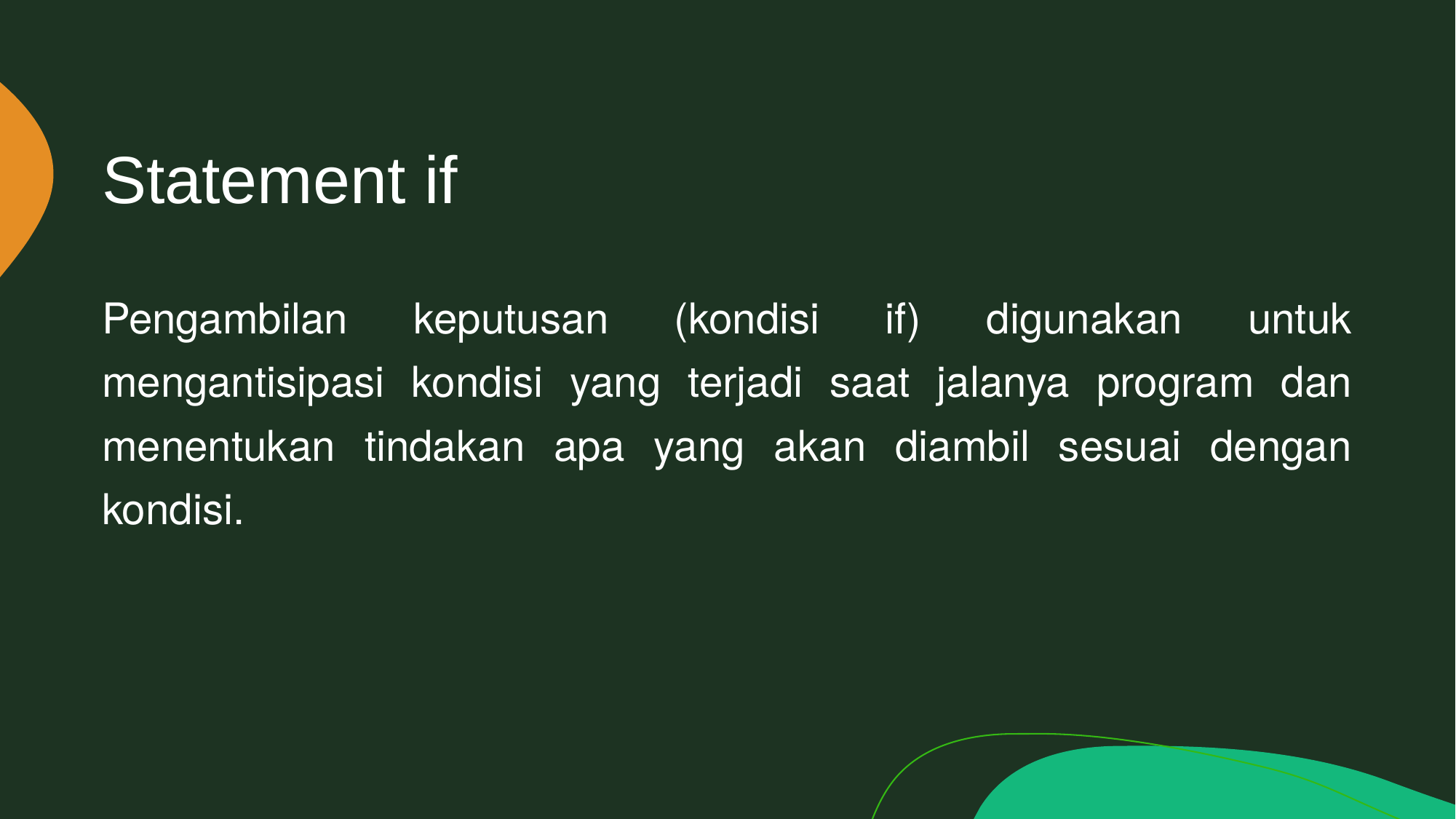

# Statement if
Pengambilan keputusan (kondisi if) digunakan untuk mengantisipasi kondisi yang terjadi saat jalanya program dan menentukan tindakan apa yang akan diambil sesuai dengan kondisi.